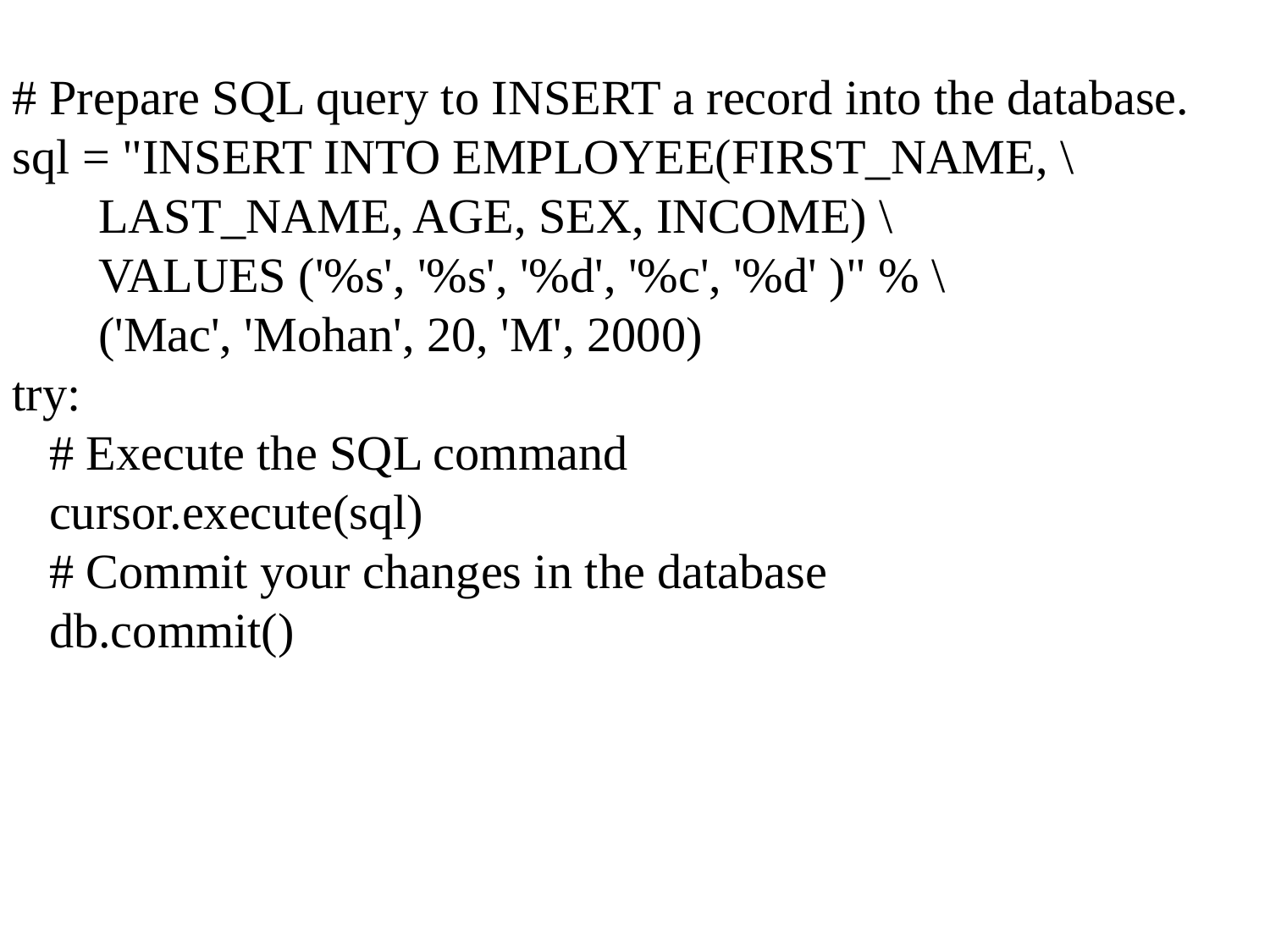

# Prepare SQL query to INSERT a record into the database.
sql = "INSERT INTO EMPLOYEE(FIRST_NAME, \
       LAST_NAME, AGE, SEX, INCOME) \
       VALUES ('%s', '%s', '%d', '%c', '%d' )" % \
       ('Mac', 'Mohan', 20, 'M', 2000)
try:
   # Execute the SQL command
   cursor.execute(sql)
   # Commit your changes in the database
   db.commit()